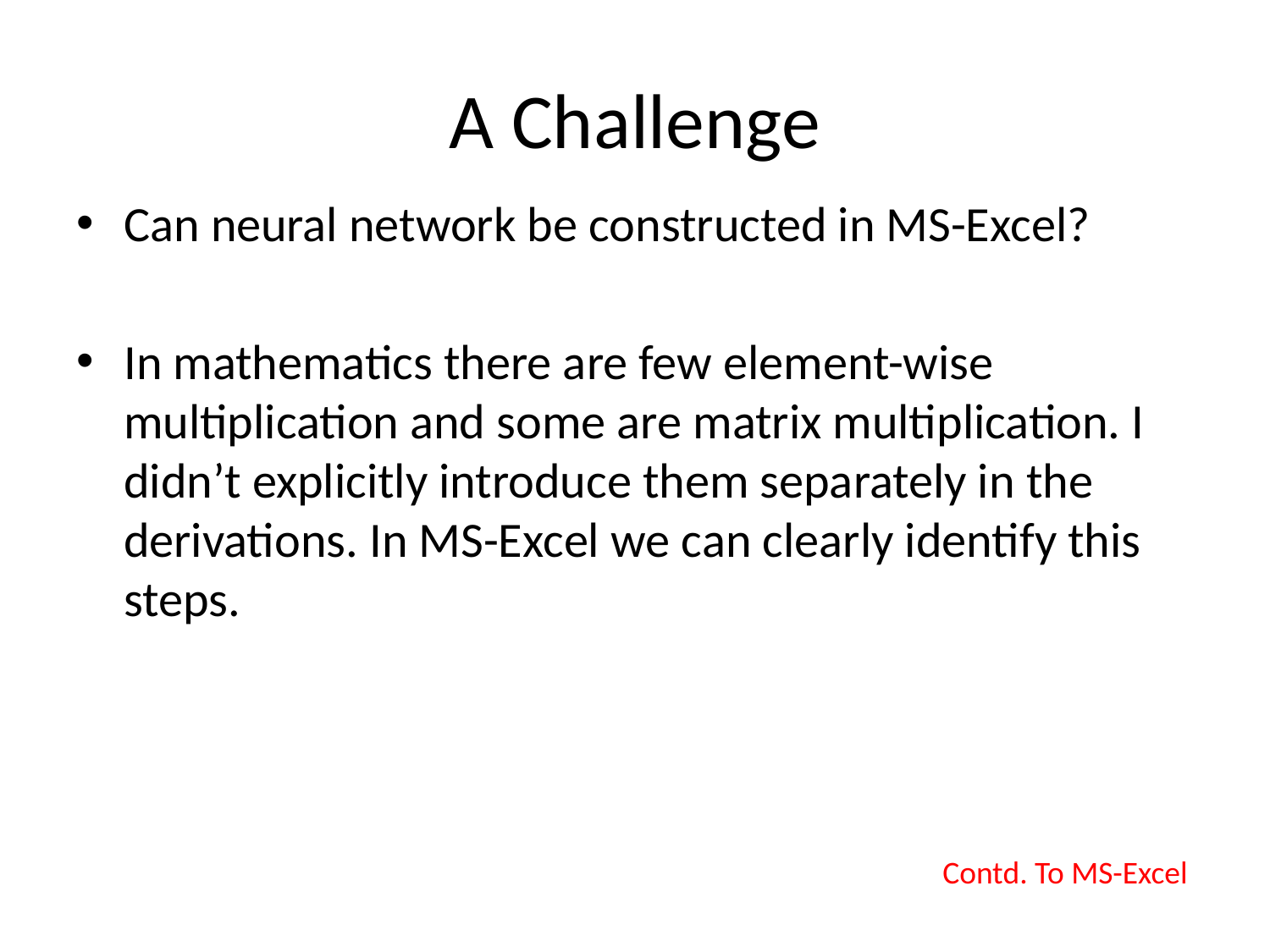

# A Challenge
Can neural network be constructed in MS-Excel?

In mathematics there are few element-wise multiplication and some are matrix multiplication. I didn’t explicitly introduce them separately in the derivations. In MS-Excel we can clearly identify this steps.
Contd. To MS-Excel